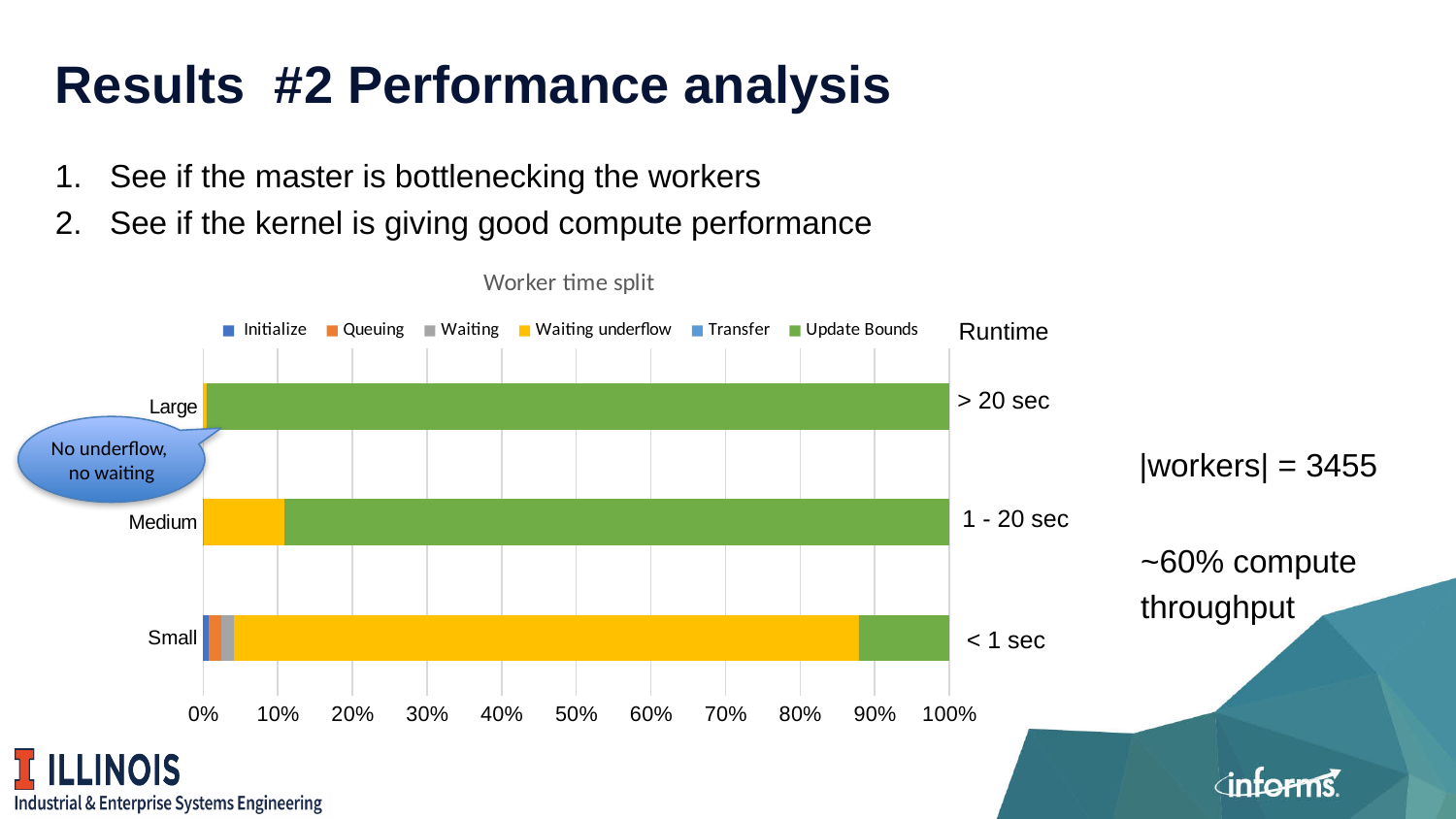

# Results  #2 Performance analysis
See if the master is bottlenecking the workers
See if the kernel is giving good compute performance

### Chart: Worker time split

| Category |  Initialize | Queuing | Waiting | Waiting underflow | Transfer | Update Bounds |
|---|---|---|---|---|---|---|
| Small | 1768140.0 | 4103297.0 | 4349388.0 | 206570480.0 | 862.0 | 30034500.0 |
| Medium | 1773110.0 | 7593838.0 | 21563528.0 | 3029371904.0 | 48978.0 | 24982505472.0 |
| Large | 1948809.0 | 34887056.0 | 44711380.0 | 1957052672.0 | 982629.0 | 452822564864.0 |
Runtime
> 20 sec
1 - 20 sec
< 1 sec
No underflow,
no waiting
|workers| = 3455
~60% compute
throughput